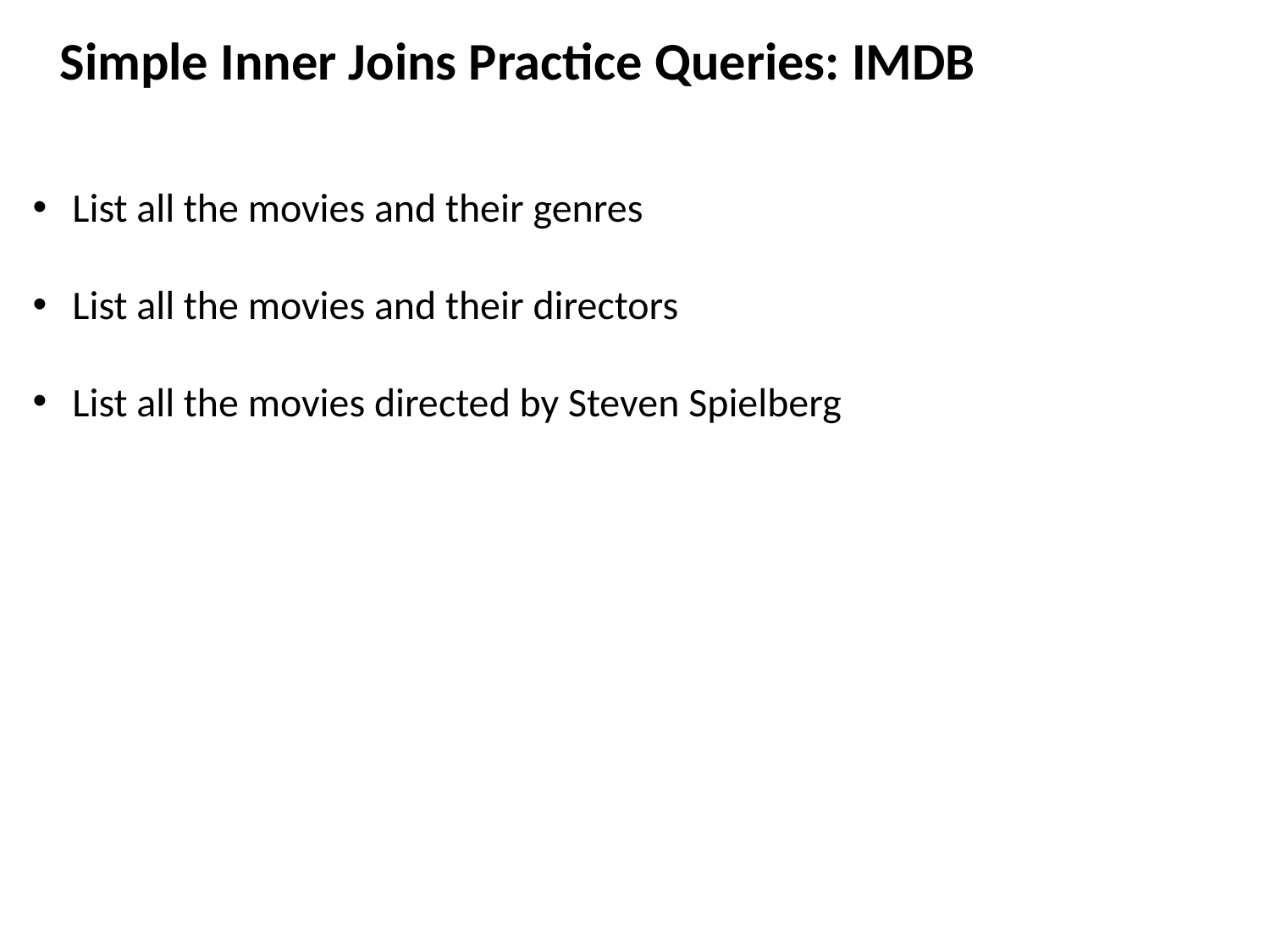

Simple Inner Joins Practice Queries: IMDB
List all the movies and their genres

List all the movies and their directors

List all the movies directed by Steven Spielberg